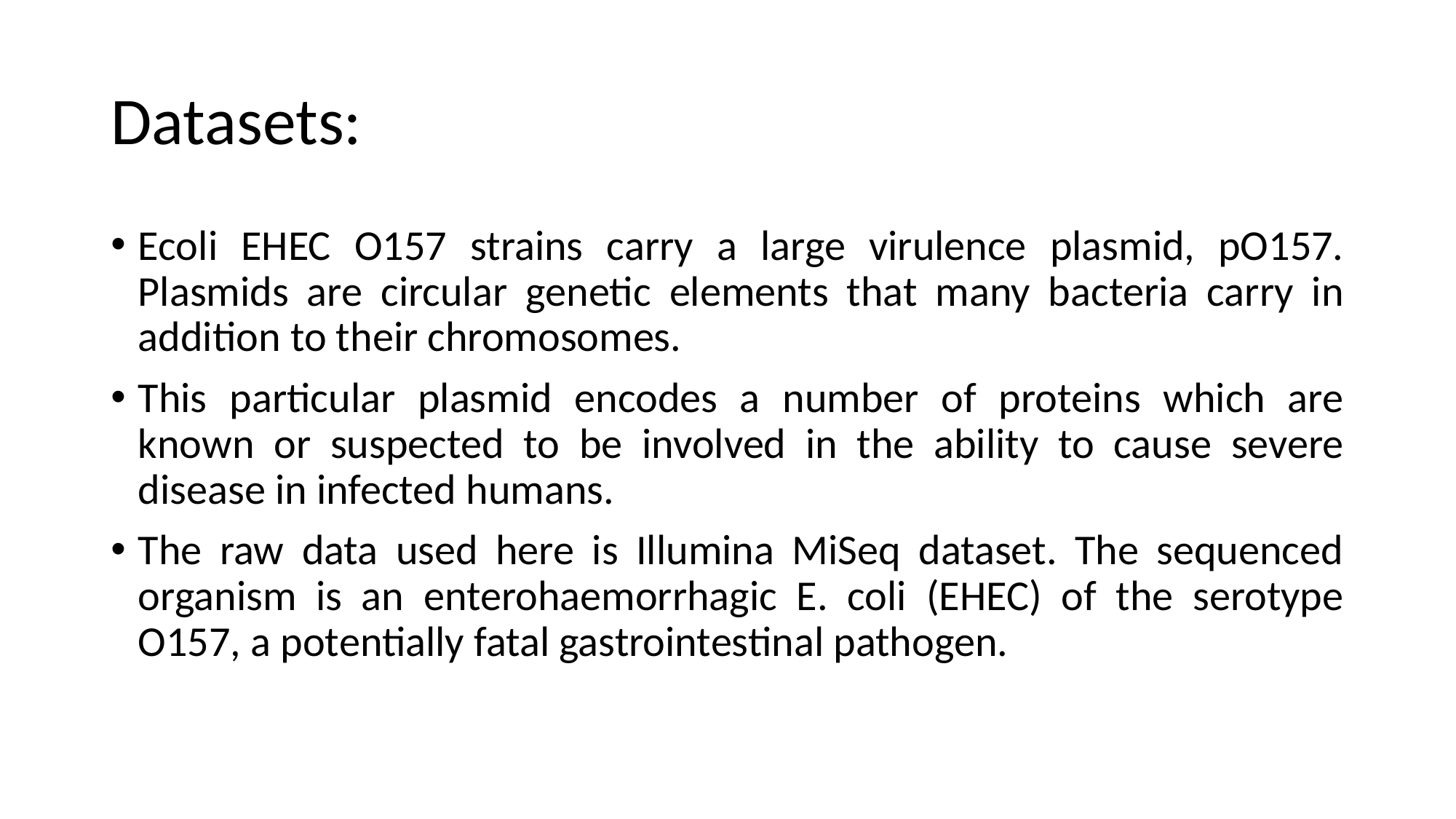

# Datasets:
Ecoli EHEC O157 strains carry a large virulence plasmid, pO157. Plasmids are circular genetic elements that many bacteria carry in addition to their chromosomes.
This particular plasmid encodes a number of proteins which are known or suspected to be involved in the ability to cause severe disease in infected humans.
The raw data used here is Illumina MiSeq dataset. The sequenced organism is an enterohaemorrhagic E. coli (EHEC) of the serotype O157, a potentially fatal gastrointestinal pathogen.